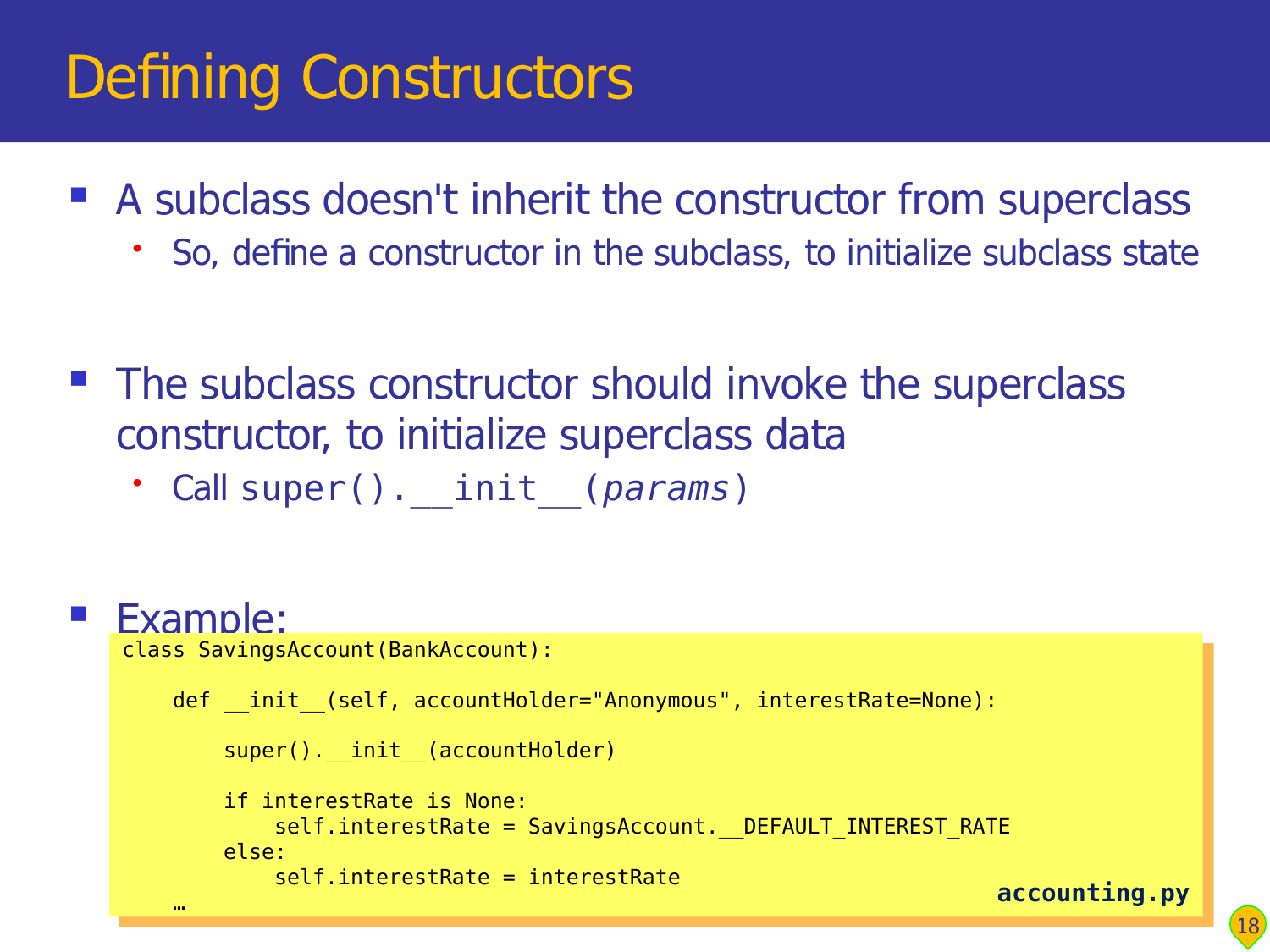

# Defining Constructors
A subclass doesn't inherit the constructor from superclass
So, define a constructor in the subclass, to initialize subclass state

The subclass constructor should invoke the superclass constructor, to initialize superclass data
Call super().__init__(params)

Example:
class SavingsAccount(BankAccount):

    def __init__(self, accountHolder="Anonymous", interestRate=None):

        super().__init__(accountHolder)

        if interestRate is None:
            self.interestRate = SavingsAccount.__DEFAULT_INTEREST_RATE
        else:
            self.interestRate = interestRate
    …
accounting.py
18